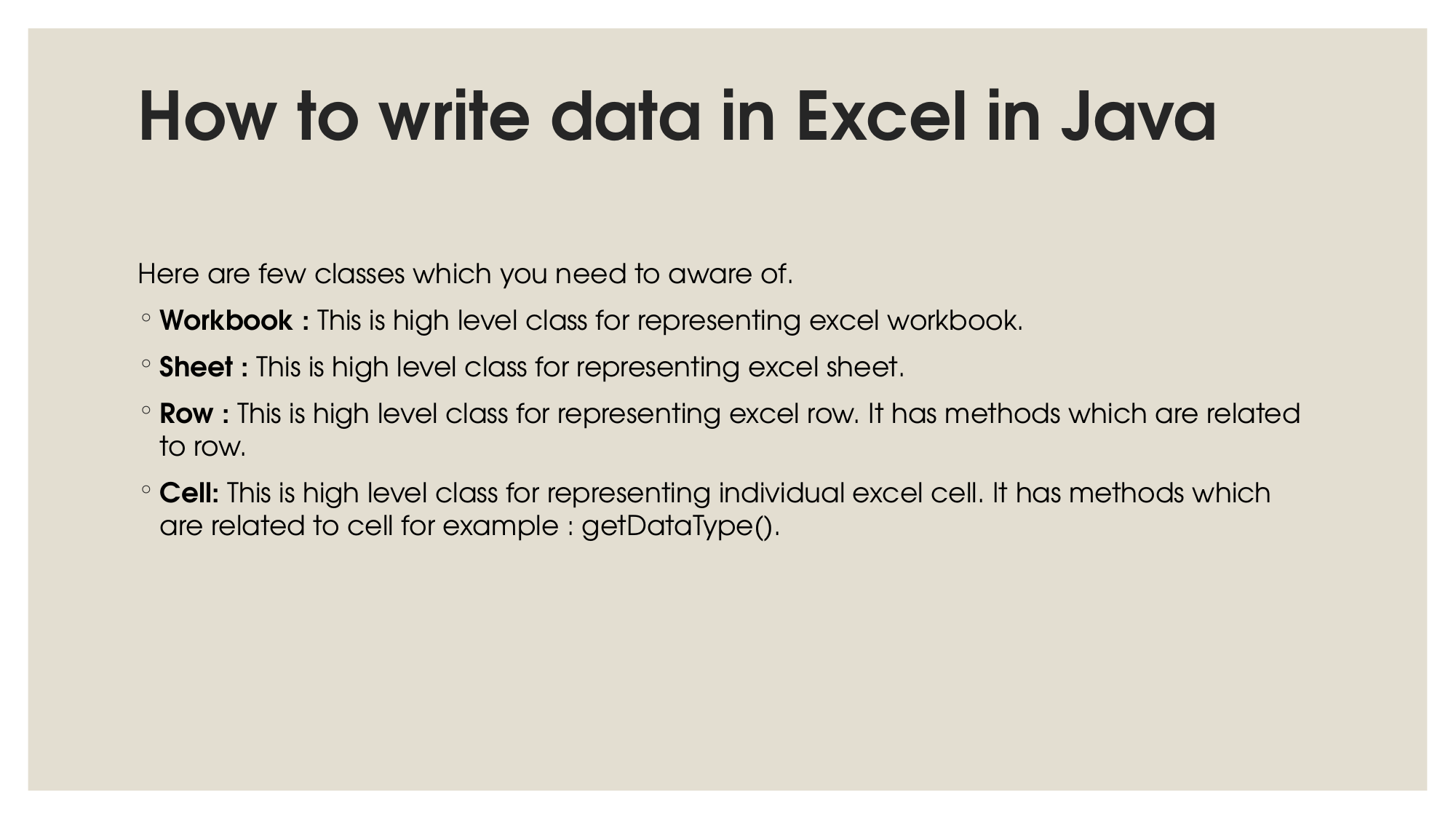

# How to write data in Excel in Java
Here are few classes which you need to aware of.
Workbook : This is high level class for representing excel workbook.
Sheet : This is high level class for representing excel sheet.
Row : This is high level class for representing excel row. It has methods which are related to row.
Cell: This is high level class for representing individual excel cell. It has methods which are related to cell for example : getDataType().